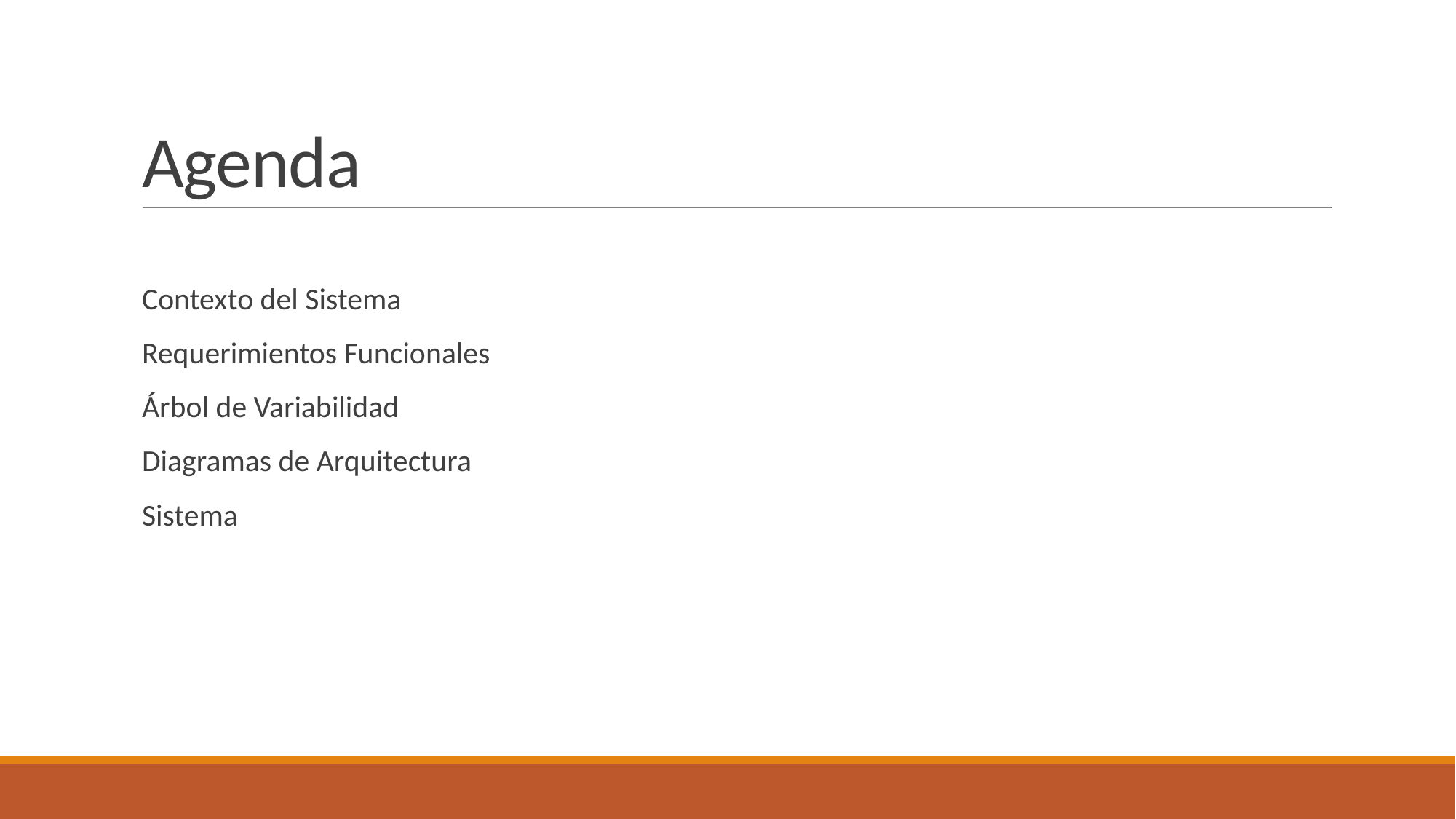

# Agenda

Contexto del Sistema
Requerimientos Funcionales
Árbol de Variabilidad
Diagramas de Arquitectura
Sistema